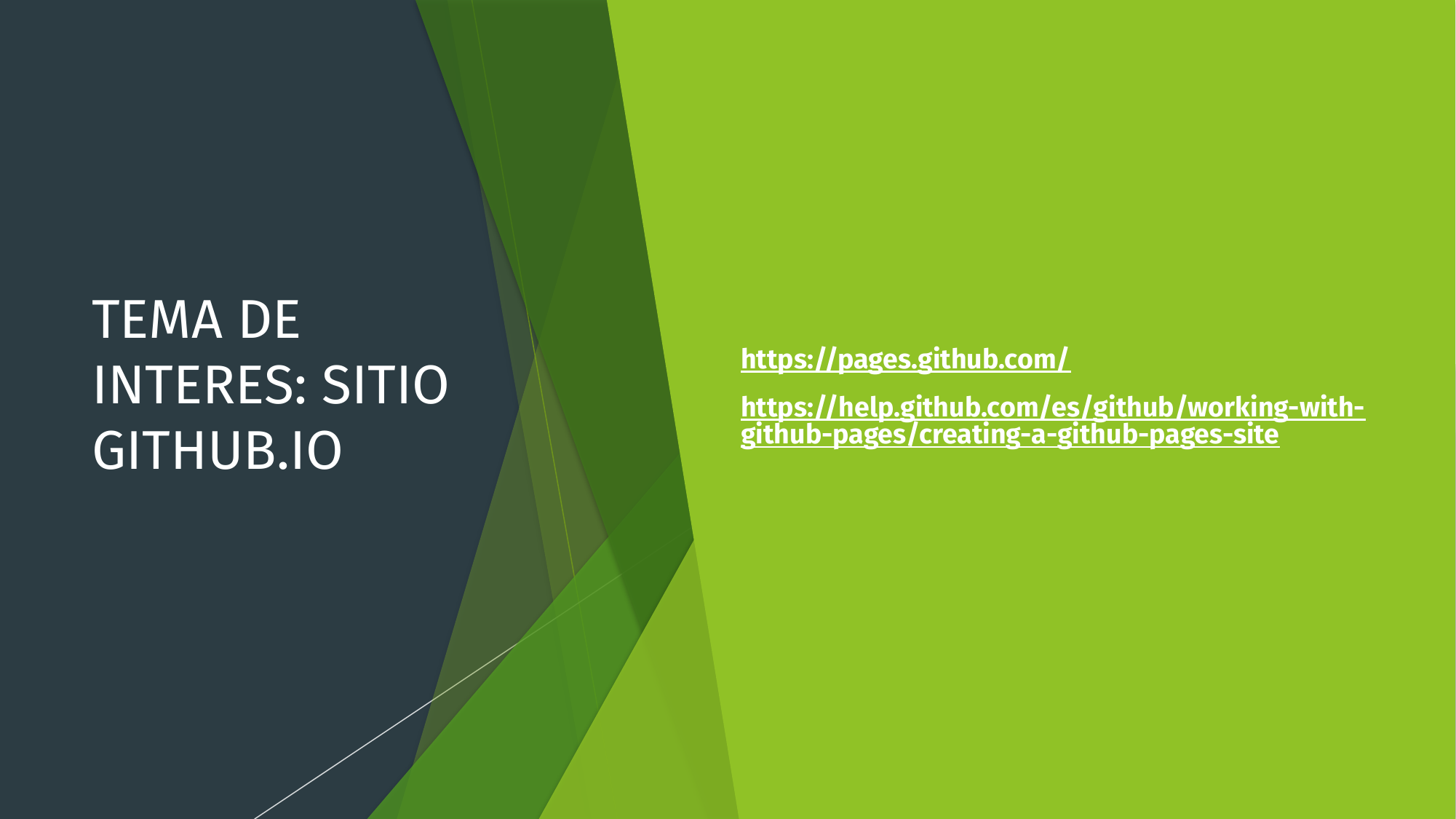

# TEMA DE INTERES: SITIO GITHUB.IO
https://pages.github.com/
https://help.github.com/es/github/working-with-github-pages/creating-a-github-pages-site